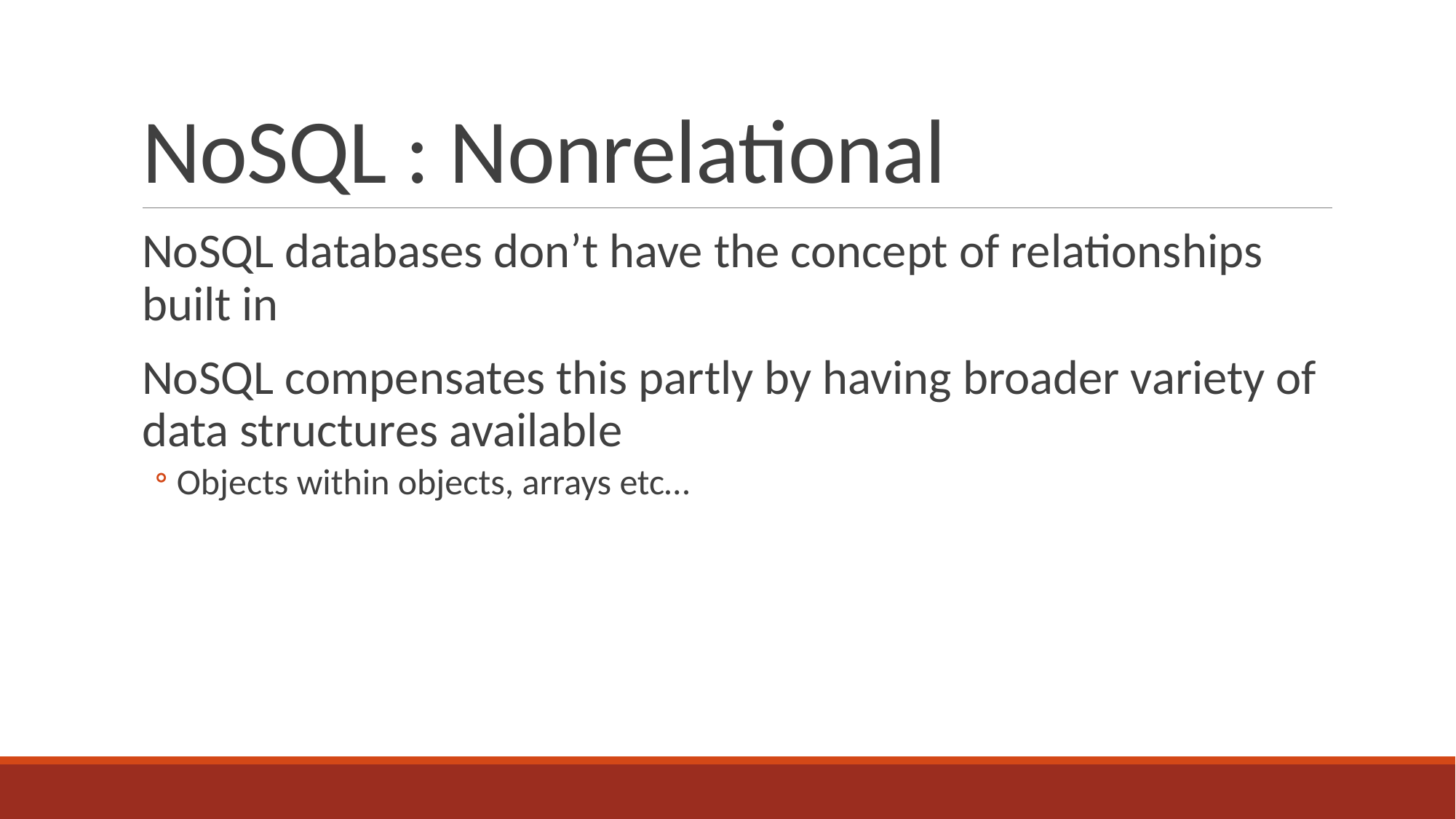

# NoSQL : Nonrelational
NoSQL databases don’t have the concept of relationships built in
NoSQL compensates this partly by having broader variety of data structures available
Objects within objects, arrays etc…